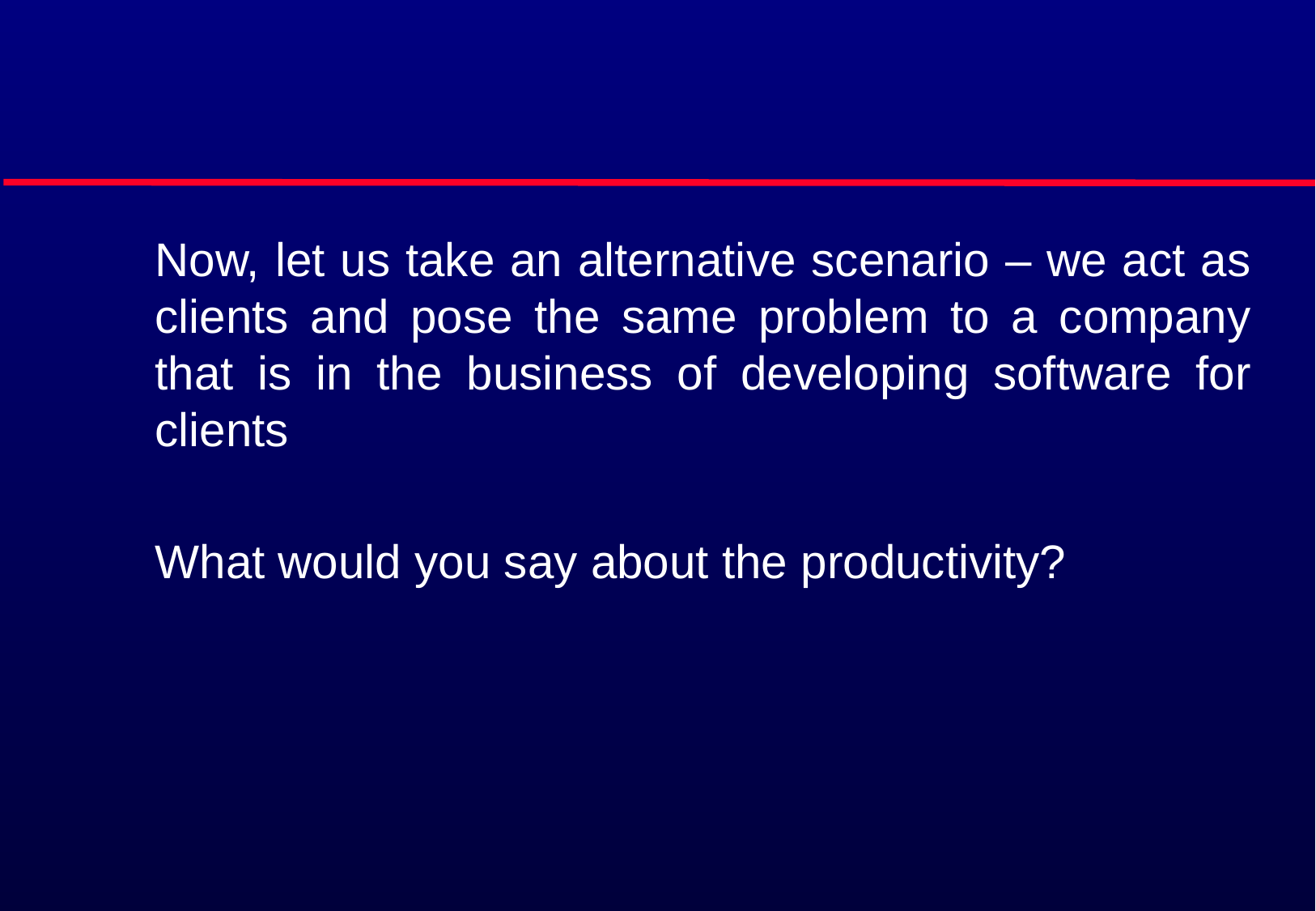

#
Now, let us take an alternative scenario – we act as clients and pose the same problem to a company that is in the business of developing software for clients

What would you say about the productivity?